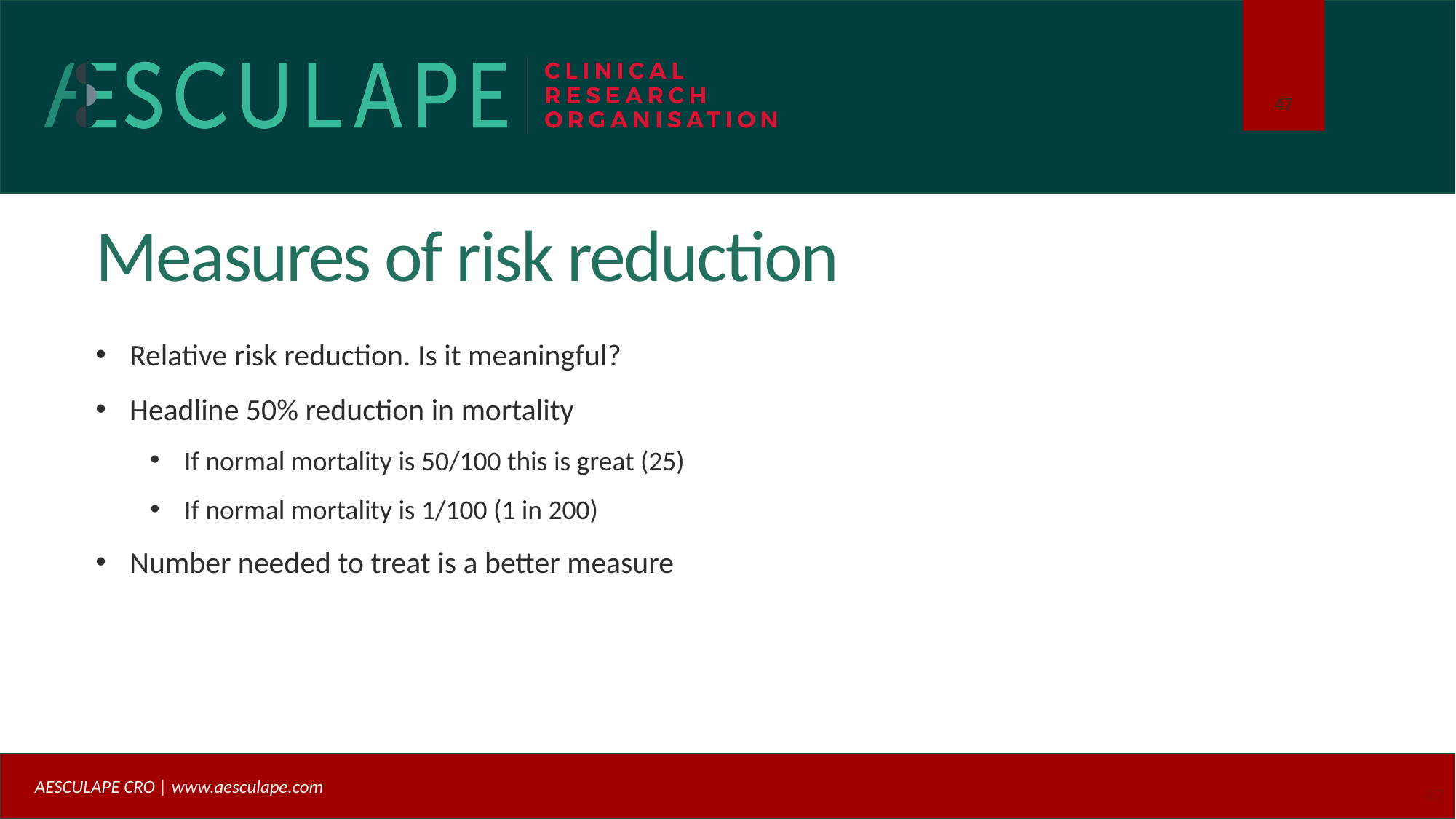

# Measures of risk reduction
Relative risk reduction. Is it meaningful?
Headline 50% reduction in mortality
If normal mortality is 50/100 this is great (25)
If normal mortality is 1/100 (1 in 200)
Number needed to treat is a better measure
47